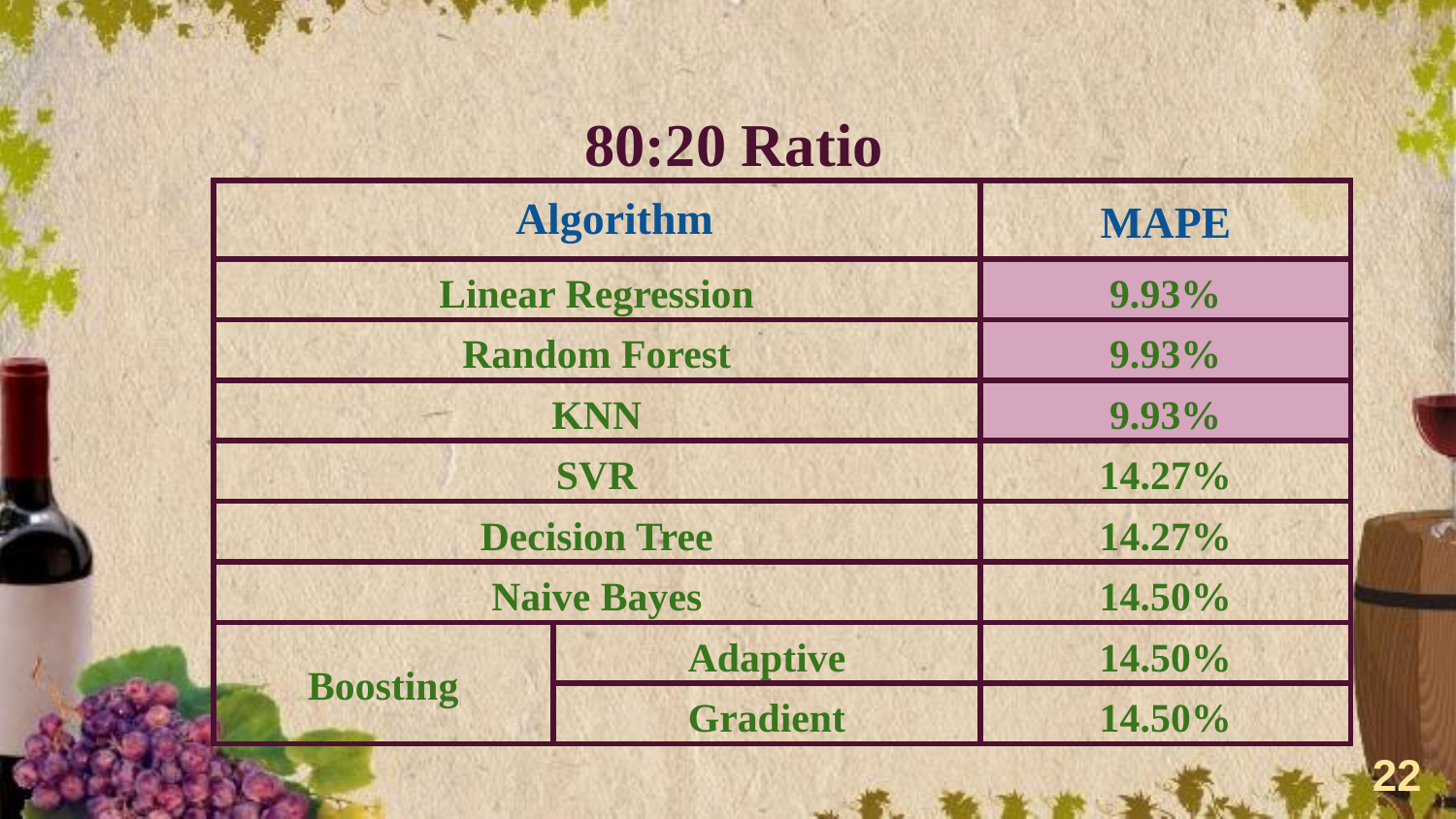

# 80:20 Ratio
| Algorithm |  | MAPE |
| --- | --- | --- |
| Linear Regression |  | 9.93% |
| Random Forest |  | 9.93% |
| KNN |  | 9.93% |
| SVR |  | 14.27% |
| Decision Tree |  | 14.27% |
| Naive Bayes |  | 14.50% |
| Boosting | Adaptive | 14.50% |
|  | Gradient | 14.50% |
22